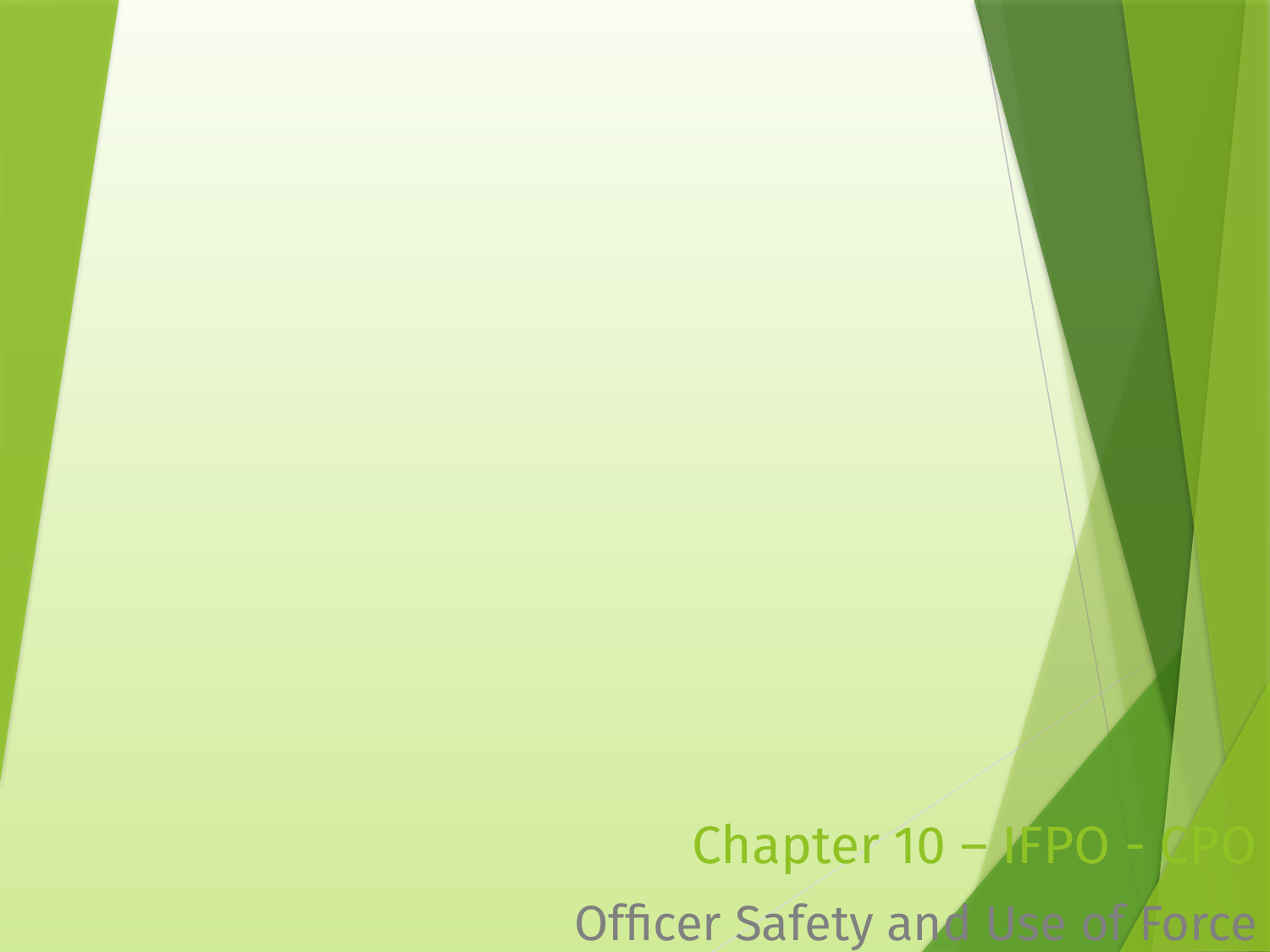

Chapter 10 – IFPO - CPO
Officer Safety and Use of Force

1